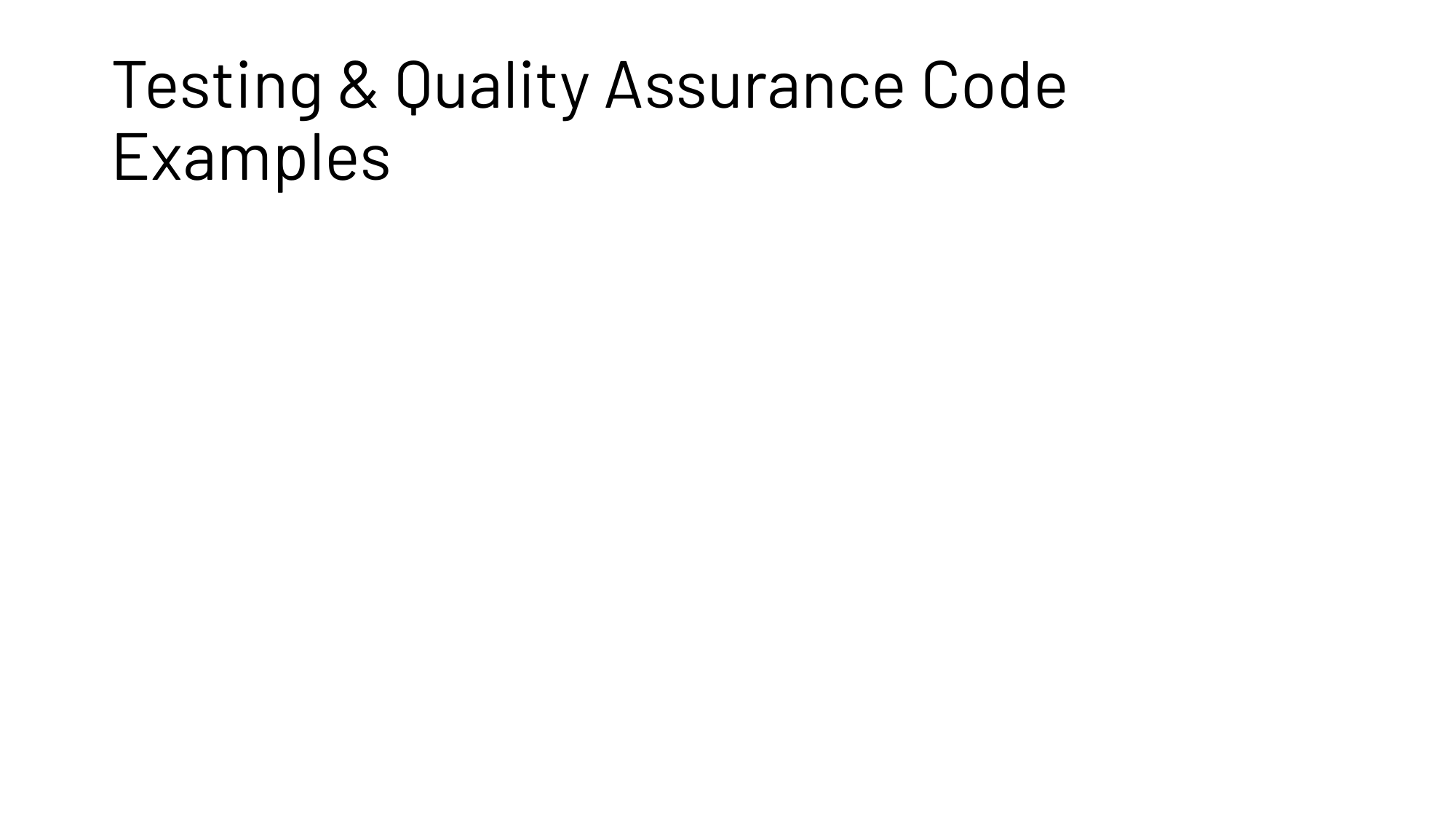

# Testing & Quality Assurance Code Examples